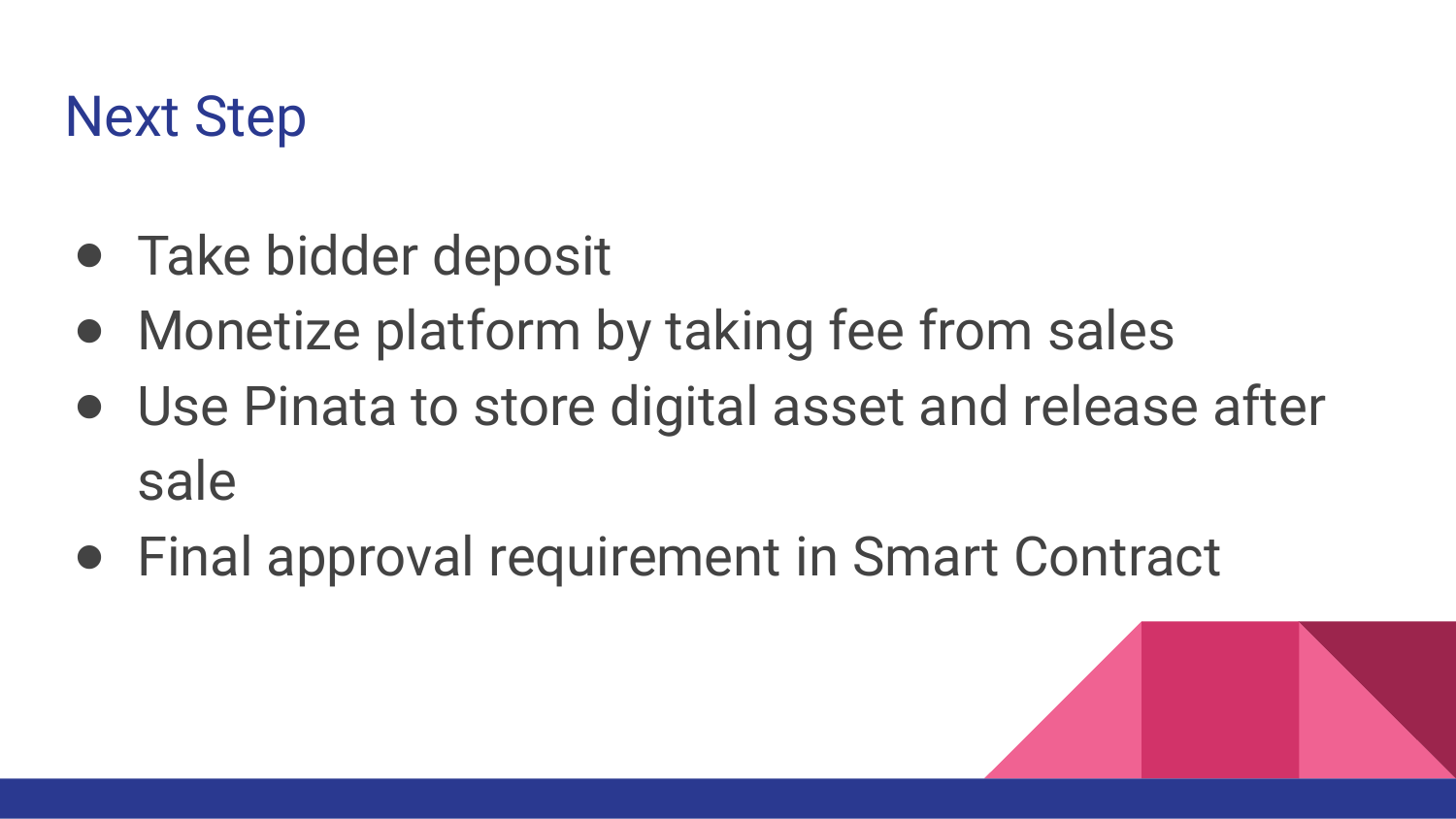

# Next Step

Take bidder deposit
Monetize platform by taking fee from sales
Use Pinata to store digital asset and release after sale
Final approval requirement in Smart Contract